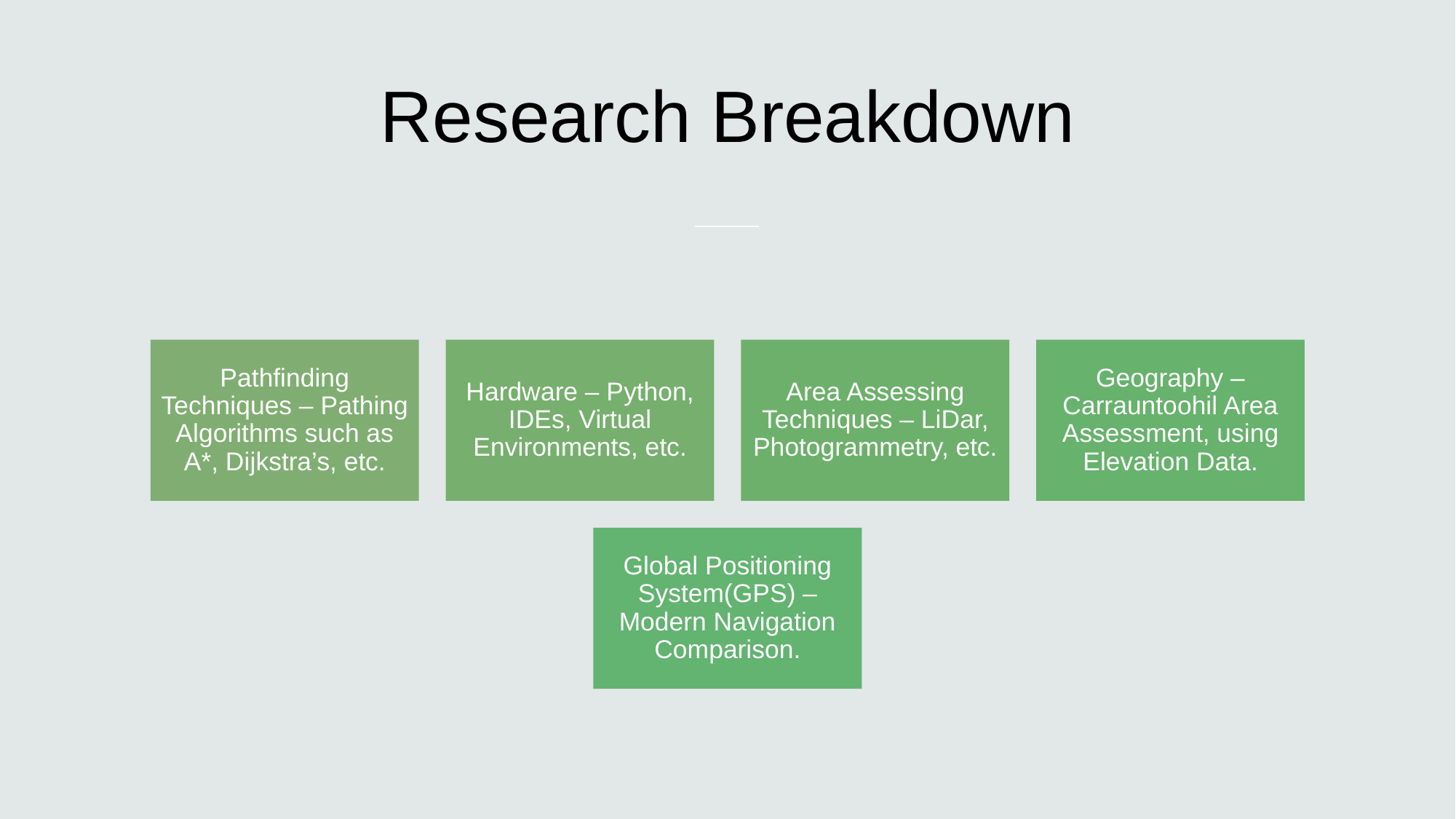

# Research Breakdown
Pathfinding Techniques – Pathing Algorithms such as A*, Dijkstra’s, etc.
Hardware – Python, IDEs, Virtual Environments, etc.
Area Assessing Techniques – LiDar, Photogrammetry, etc.
Geography – Carrauntoohil Area Assessment, using Elevation Data.
Global Positioning System(GPS) – Modern Navigation Comparison.